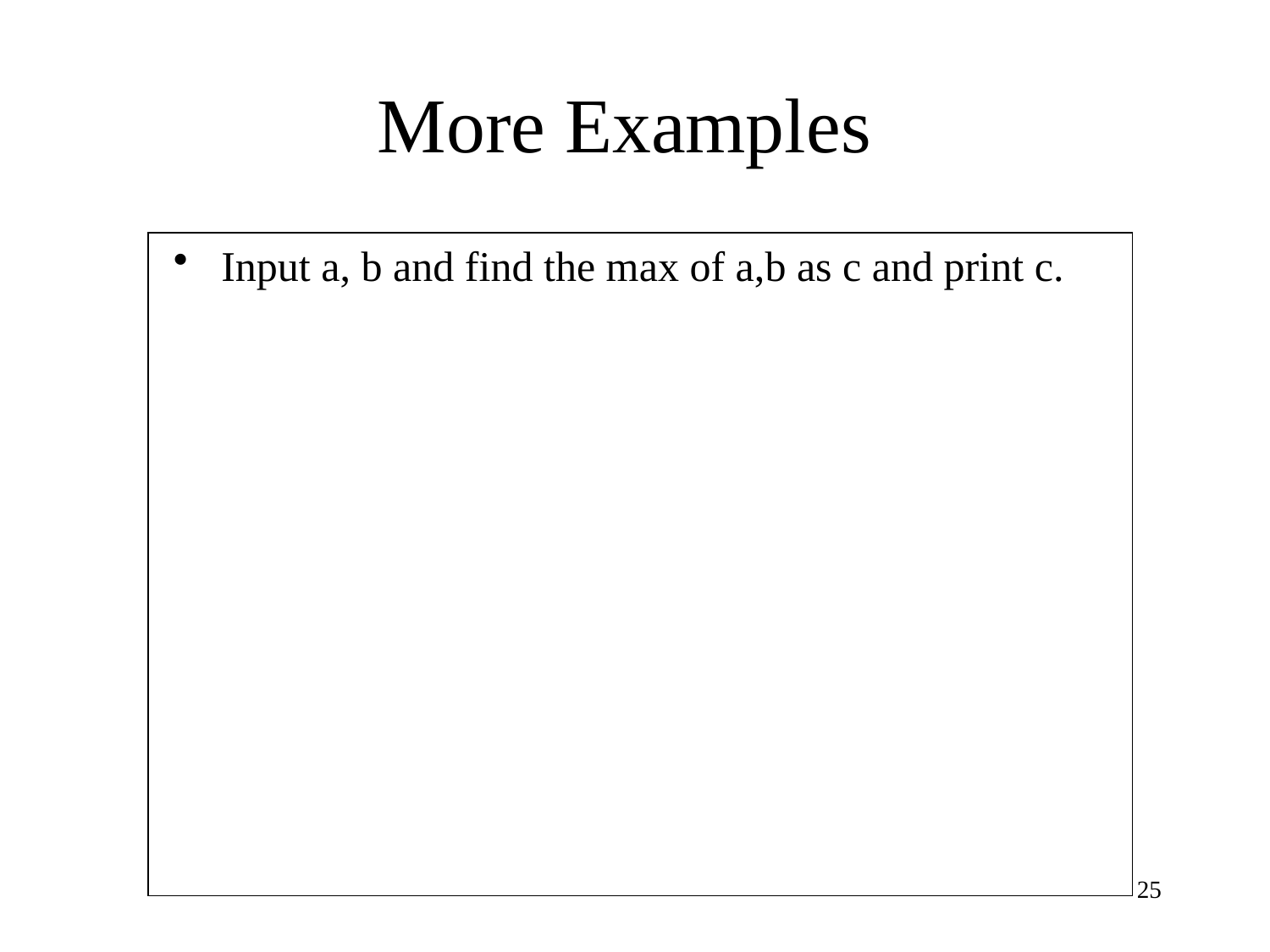

# More Examples
Input a, b and find the max of a,b as c and print c.

25